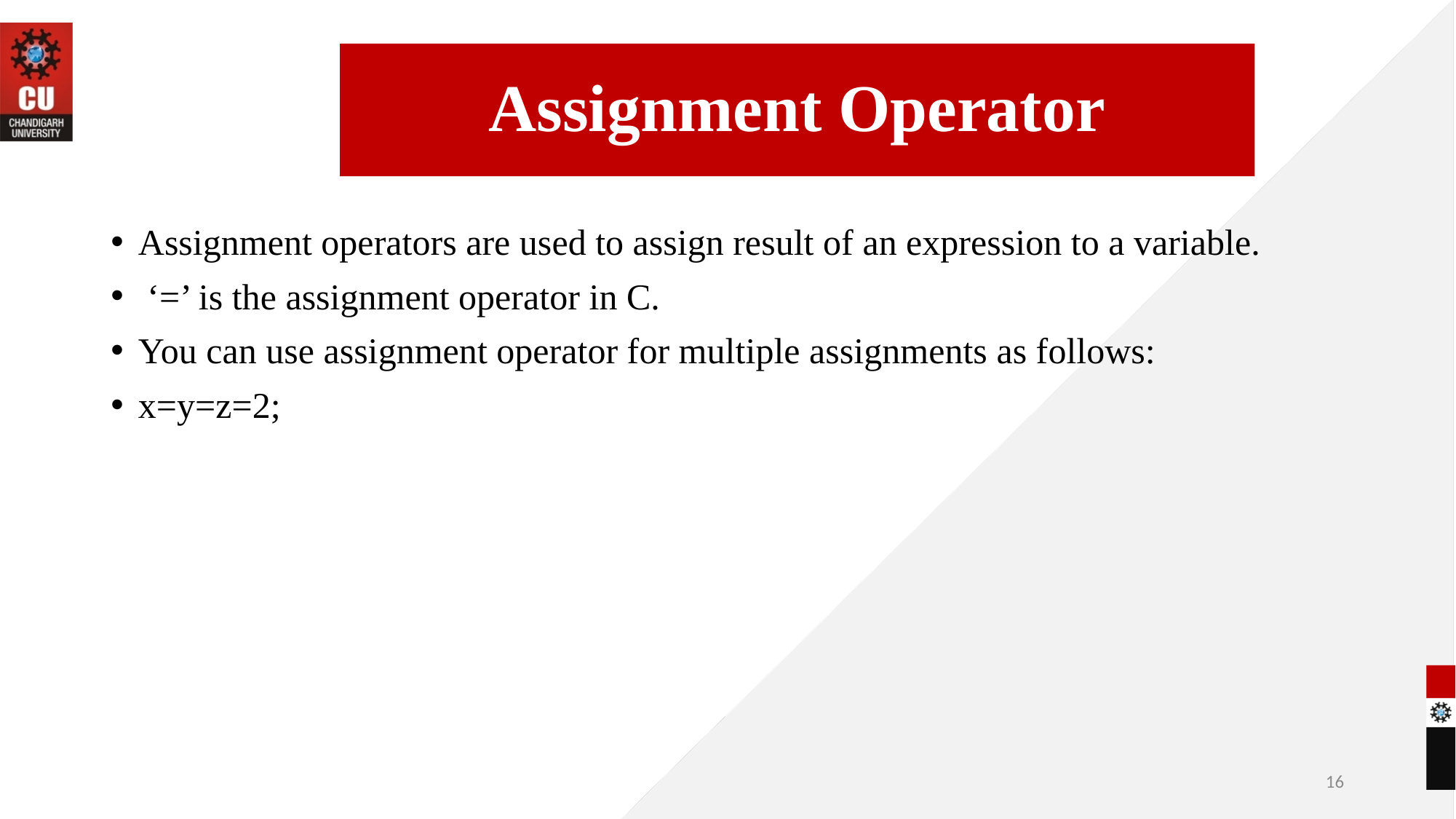

Assignment Operator
Assignment operators are used to assign result of an expression to a variable.
 ‘=’ is the assignment operator in C.
You can use assignment operator for multiple assignments as follows:
x=y=z=2;

09-06-2022
16